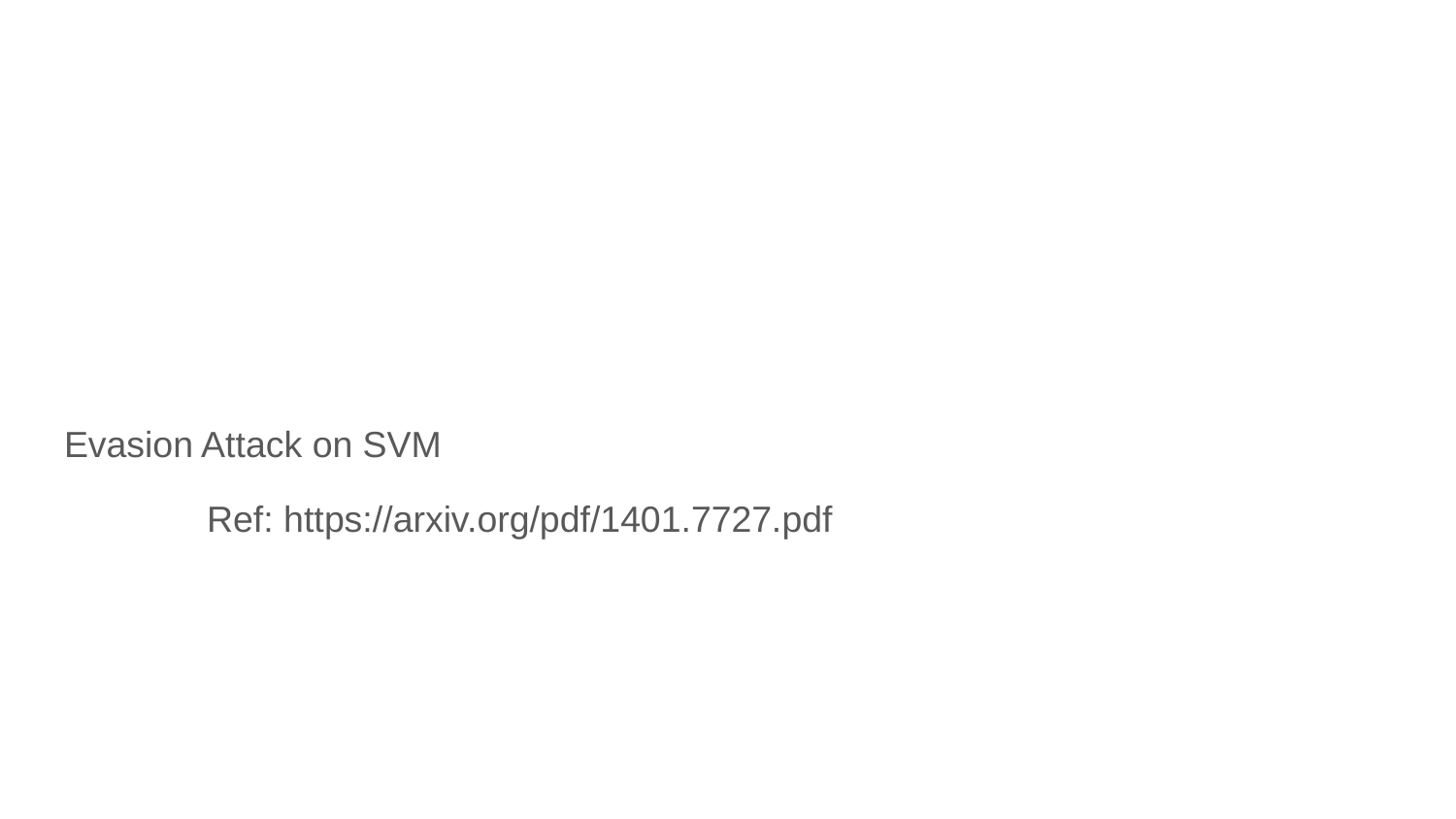

#

Evasion Attack on SVM
              Ref: https://arxiv.org/pdf/1401.7727.pdf